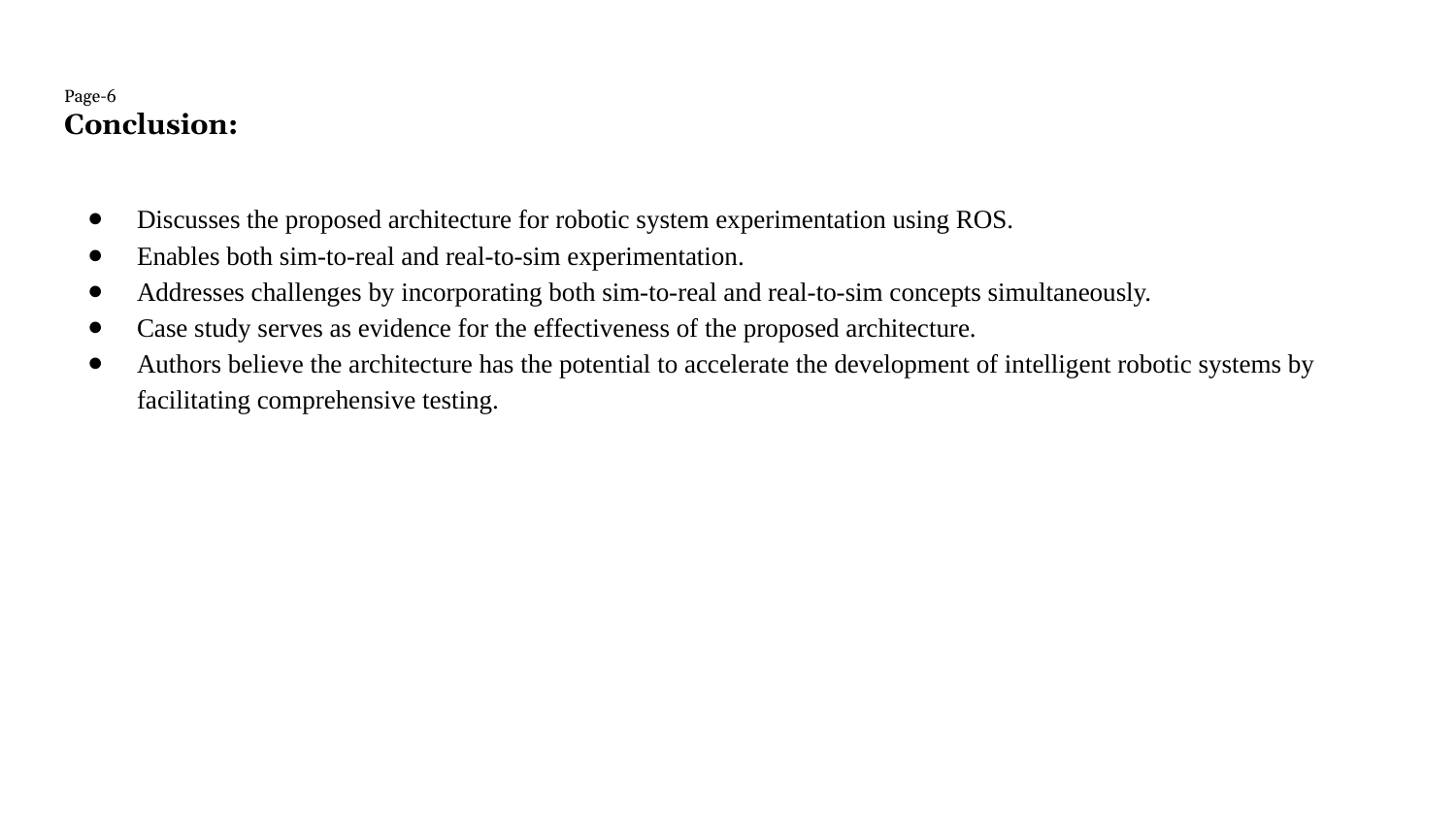

# Page-6
Conclusion:
Discusses the proposed architecture for robotic system experimentation using ROS.
Enables both sim-to-real and real-to-sim experimentation.
Addresses challenges by incorporating both sim-to-real and real-to-sim concepts simultaneously.
Case study serves as evidence for the effectiveness of the proposed architecture.
Authors believe the architecture has the potential to accelerate the development of intelligent robotic systems by facilitating comprehensive testing.